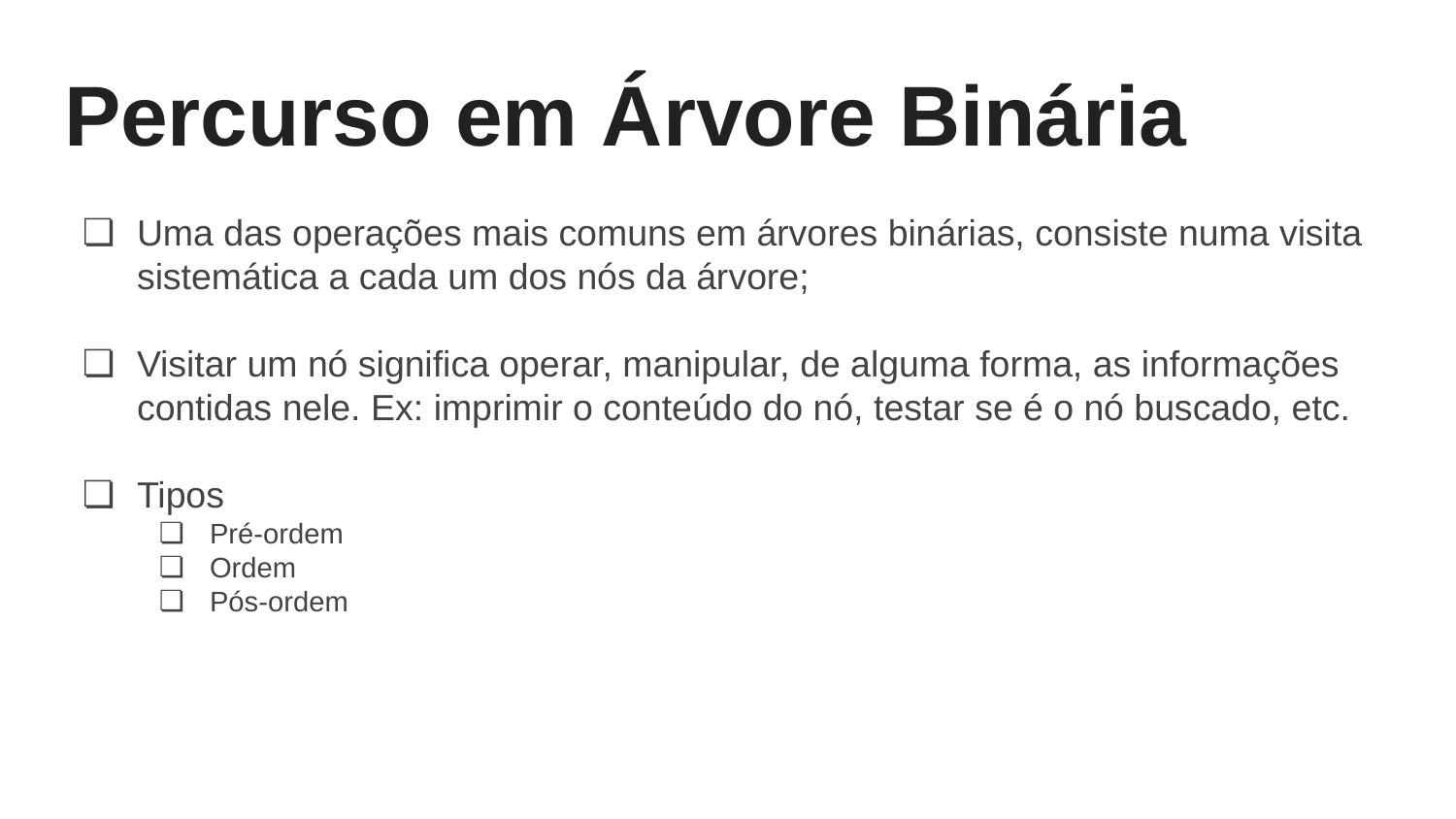

# Percurso em Árvore Binária
Uma das operações mais comuns em árvores binárias, consiste numa visita sistemática a cada um dos nós da árvore;

Visitar um nó significa operar, manipular, de alguma forma, as informações contidas nele. Ex: imprimir o conteúdo do nó, testar se é o nó buscado, etc.

Tipos
Pré-ordem
Ordem
Pós-ordem